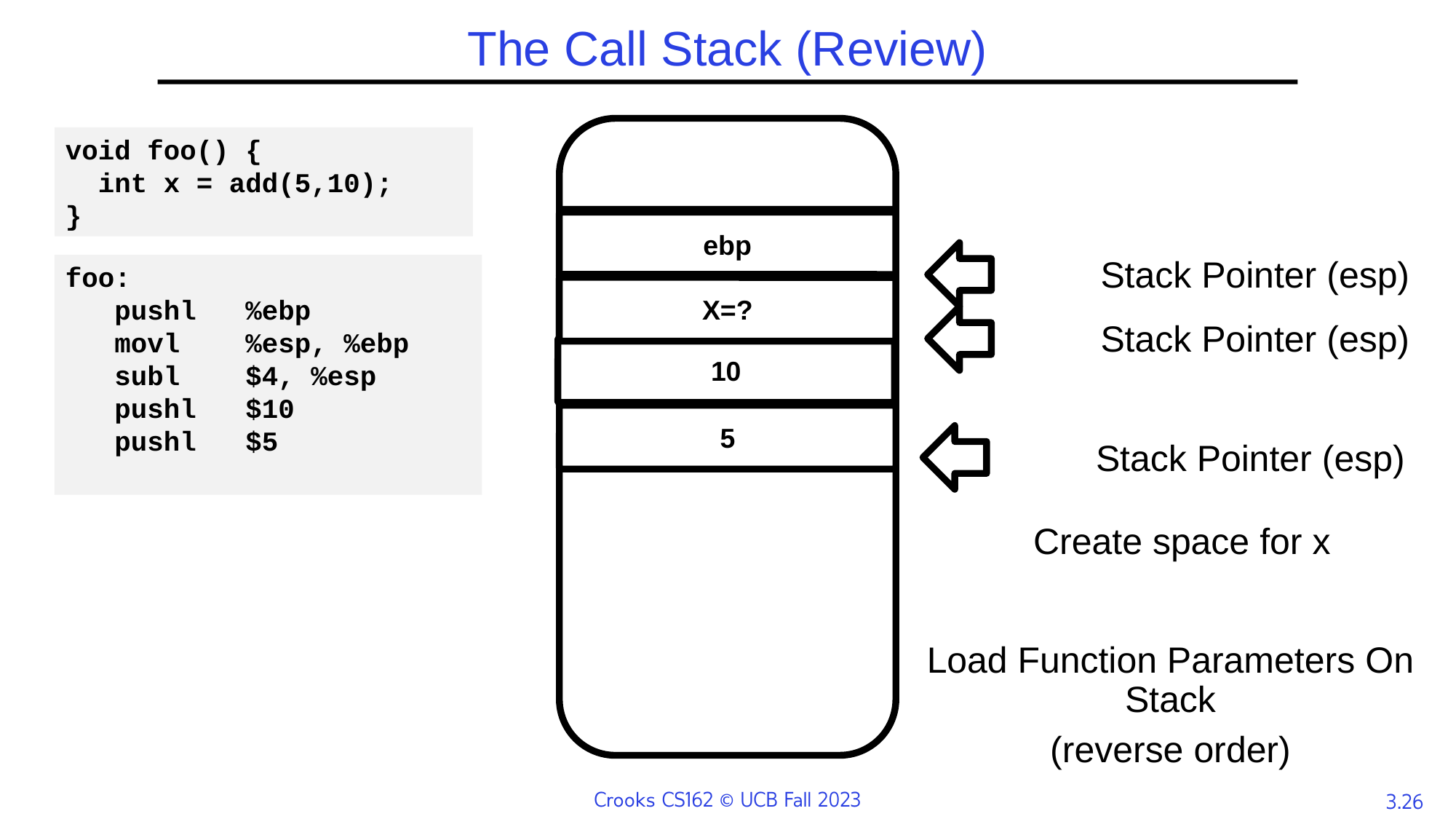

# The Call Stack (Review)

void foo() {
  int x = add(5,10);
}

ebp

Stack Pointer (esp)
foo:
   pushl   %ebp
   movl    %esp, %ebp
   subl    $4, %esp
   pushl   $10
   pushl   $5

X=?

Stack Pointer (esp)
10
5

Stack Pointer (esp)
Create space for x
Load Function Parameters On Stack
(reverse order)